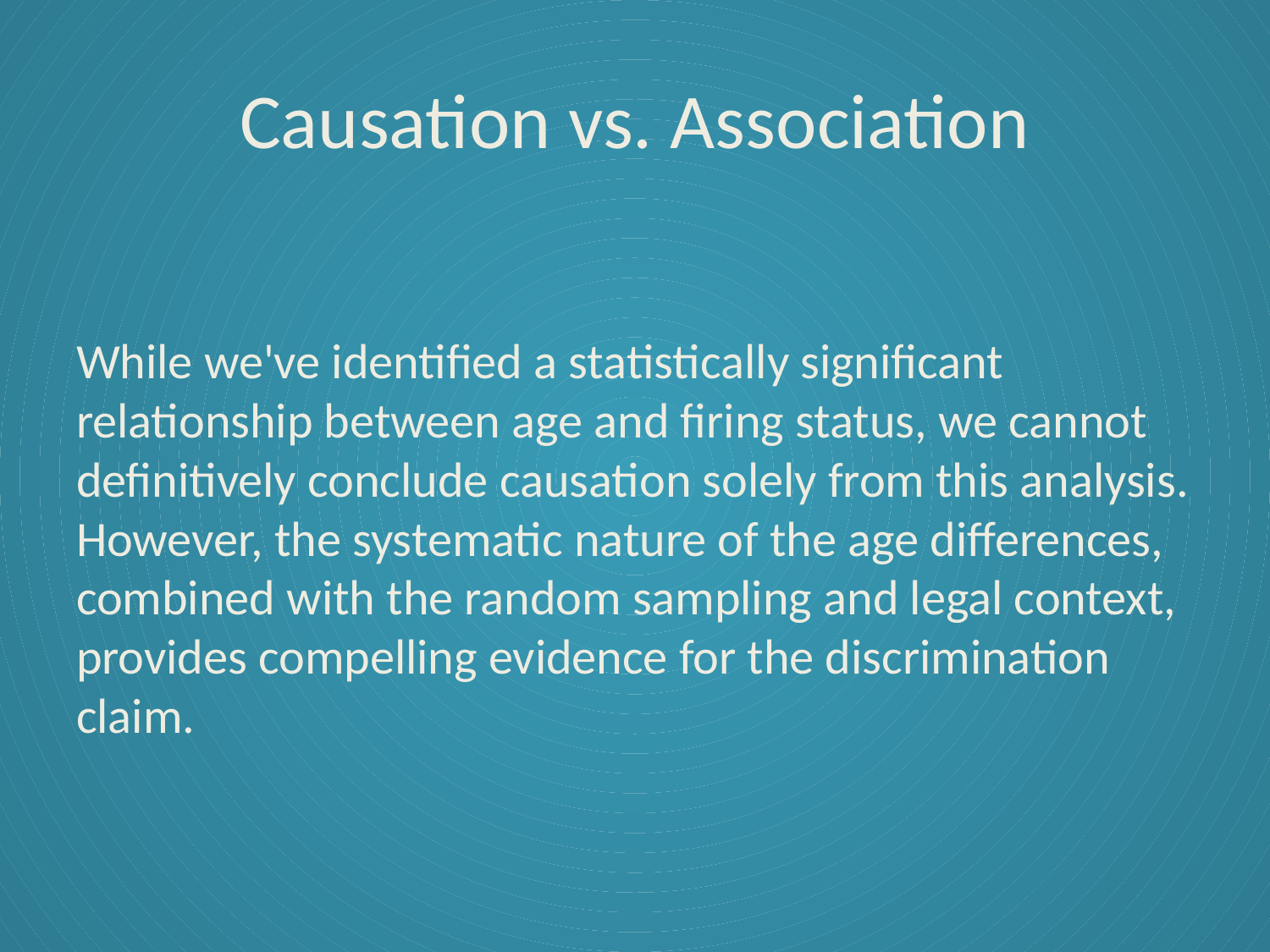

# Causation vs. Association
While we've identified a statistically significant relationship between age and firing status, we cannot definitively conclude causation solely from this analysis. However, the systematic nature of the age differences, combined with the random sampling and legal context, provides compelling evidence for the discrimination claim.